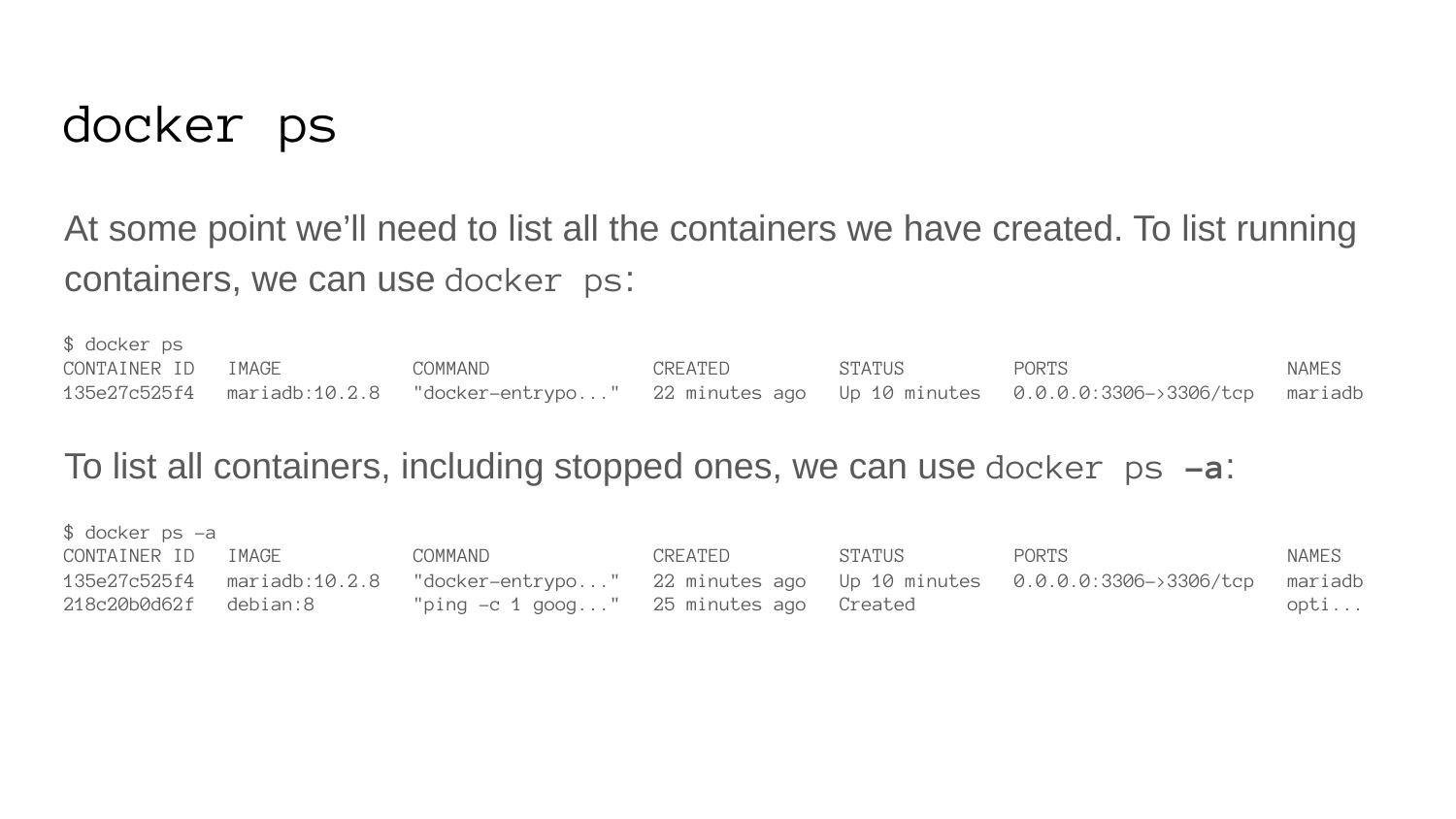

# docker ps
At some point we’ll need to list all the containers we have created. To list running containers, we can use docker ps:
$ docker ps
CONTAINER ID   IMAGE            COMMAND               CREATED          STATUS          PORTS                    NAMES
135e27c525f4   mariadb:10.2.8   "docker-entrypo..."   22 minutes ago   Up 10 minutes   0.0.0.0:3306->3306/tcp   mariadb
To list all containers, including stopped ones, we can use docker ps -a:
$ docker ps -a
CONTAINER ID   IMAGE            COMMAND               CREATED          STATUS          PORTS                    NAMES
135e27c525f4   mariadb:10.2.8   "docker-entrypo..."   22 minutes ago   Up 10 minutes   0.0.0.0:3306->3306/tcp   mariadb
218c20b0d62f   debian:8         "ping -c 1 goog..."   25 minutes ago   Created                                  opti...